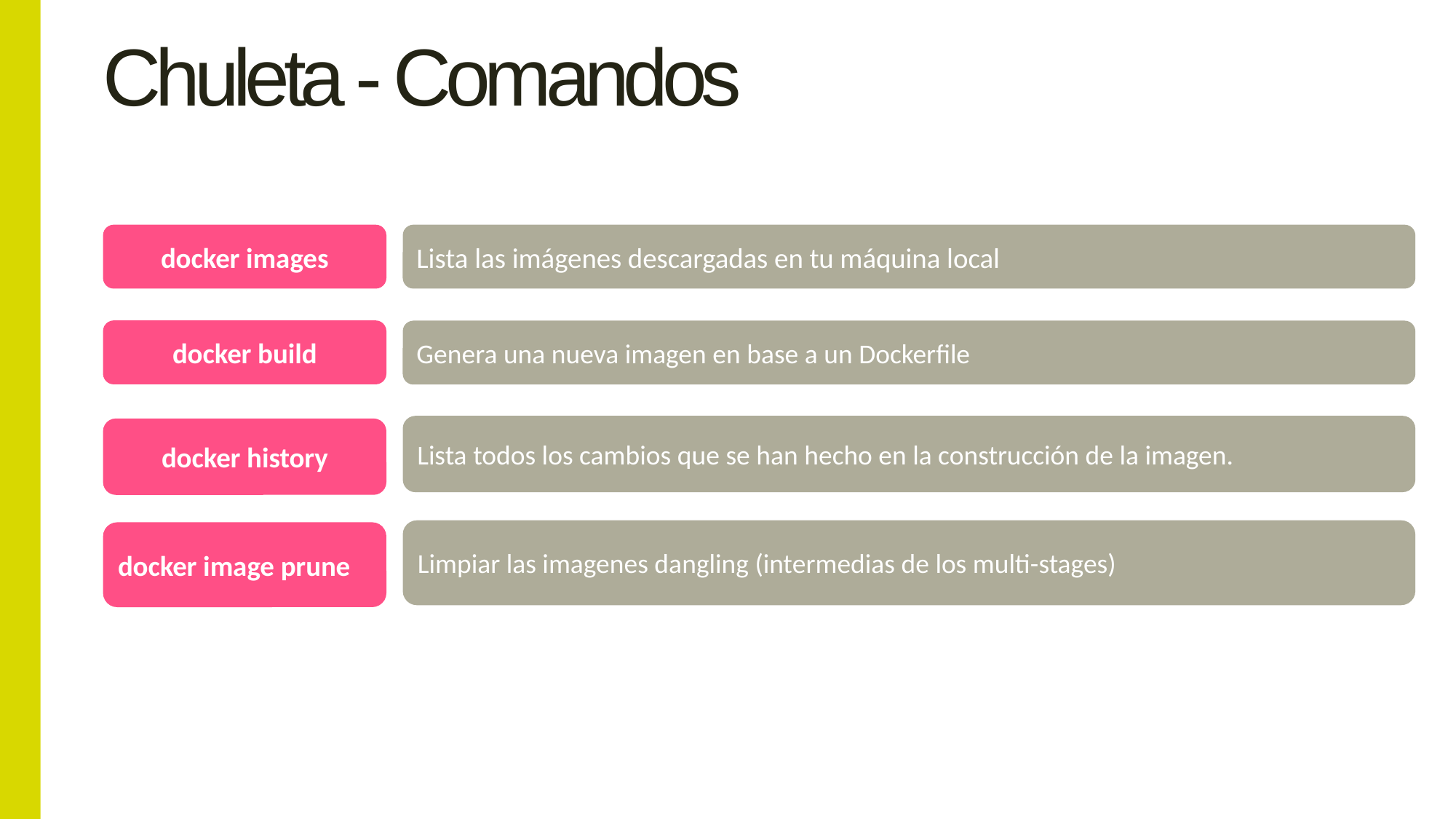

# Chuleta - Comandos
docker images
Lista las imágenes descargadas en tu máquina local
docker build
Genera una nueva imagen en base a un Dockerfile
Lista todos los cambios que se han hecho en la construcción de la imagen.
docker history
Limpiar las imagenes dangling (intermedias de los multi-stages)
docker image prune